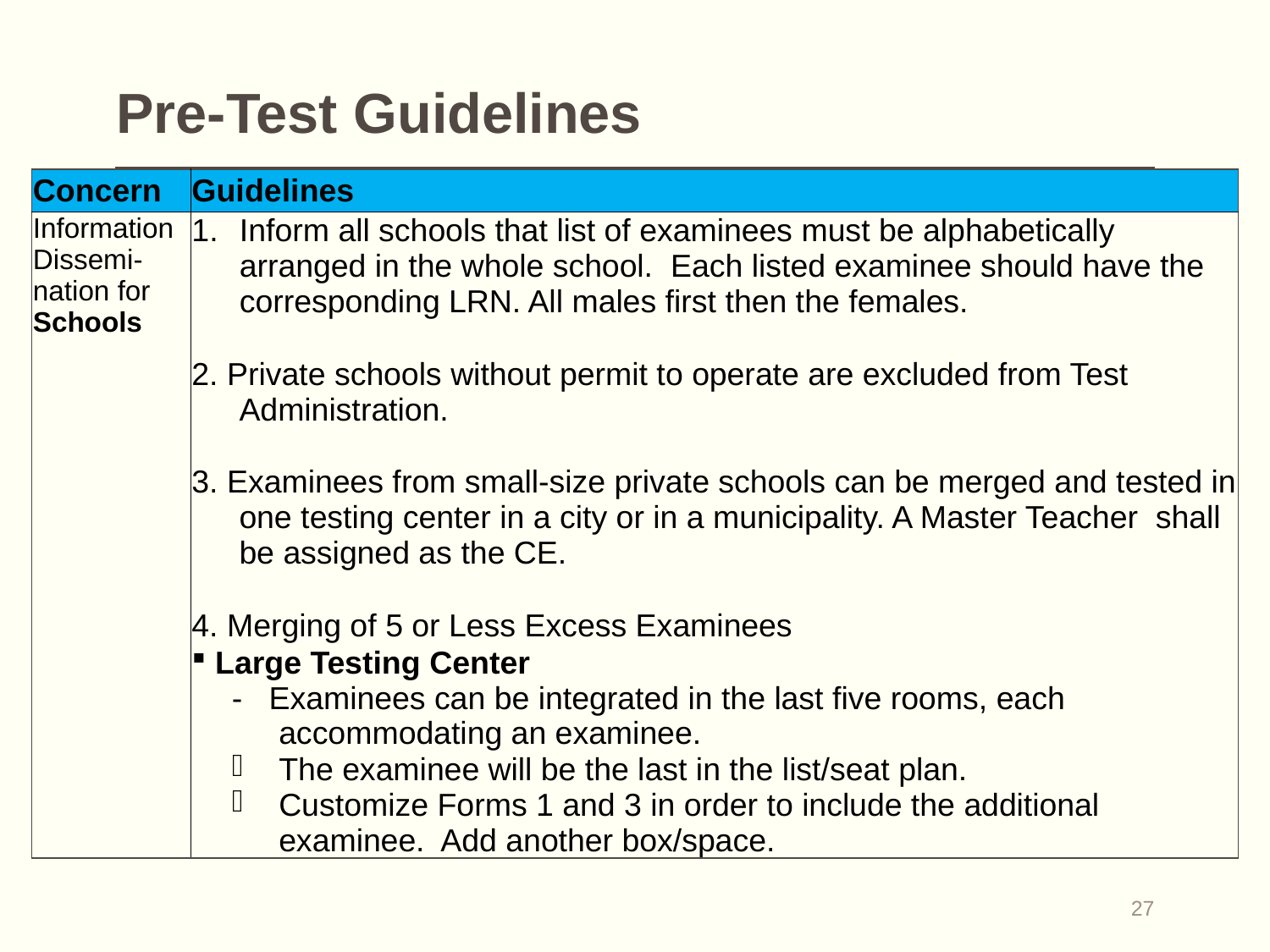

# Pre-Test Guidelines
| Concern | Guidelines |
| --- | --- |
| Information Dissemi-nation for Schools | Inform all schools that list of examinees must be alphabetically arranged in the whole school. Each listed examinee should have the corresponding LRN. All males first then the females. |
|  | 2. Private schools without permit to operate are excluded from Test Administration. |
|  | 3. Examinees from small-size private schools can be merged and tested in one testing center in a city or in a municipality. A Master Teacher shall be assigned as the CE. |
|  | 4. Merging of 5 or Less Excess Examinees |
|  | Large Testing Center - Examinees can be integrated in the last five rooms, each accommodating an examinee. The examinee will be the last in the list/seat plan. Customize Forms 1 and 3 in order to include the additional examinee. Add another box/space. |
27